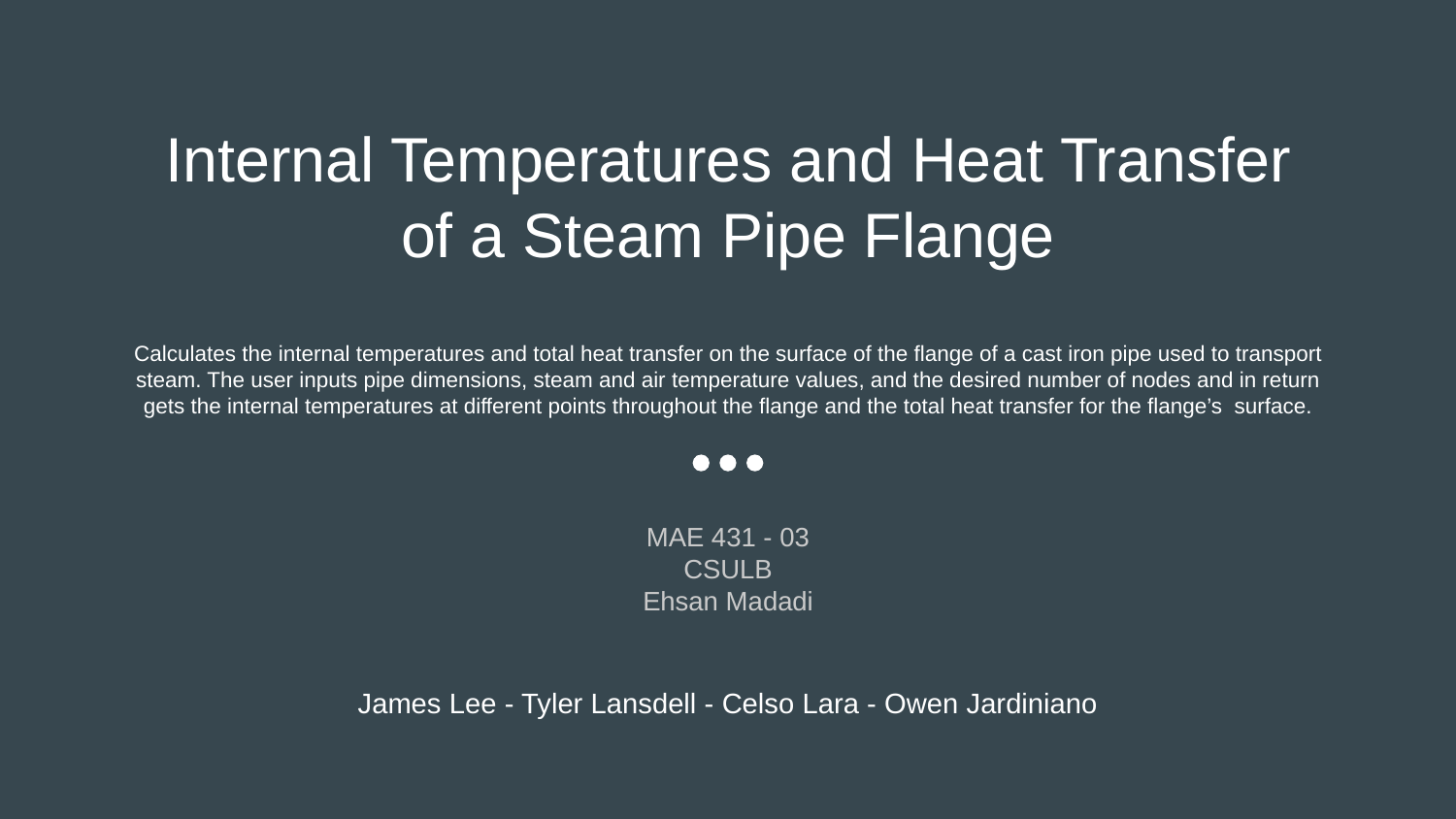

Internal Temperatures and Heat Transfer of a Steam Pipe Flange
# Calculates the internal temperatures and total heat transfer on the surface of the flange of a cast iron pipe used to transport steam. The user inputs pipe dimensions, steam and air temperature values, and the desired number of nodes and in return gets the internal temperatures at different points throughout the flange and the total heat transfer for the flange’s  surface.
MAE 431 - 03
CSULB
Ehsan Madadi
James Lee - Tyler Lansdell - Celso Lara - Owen Jardiniano